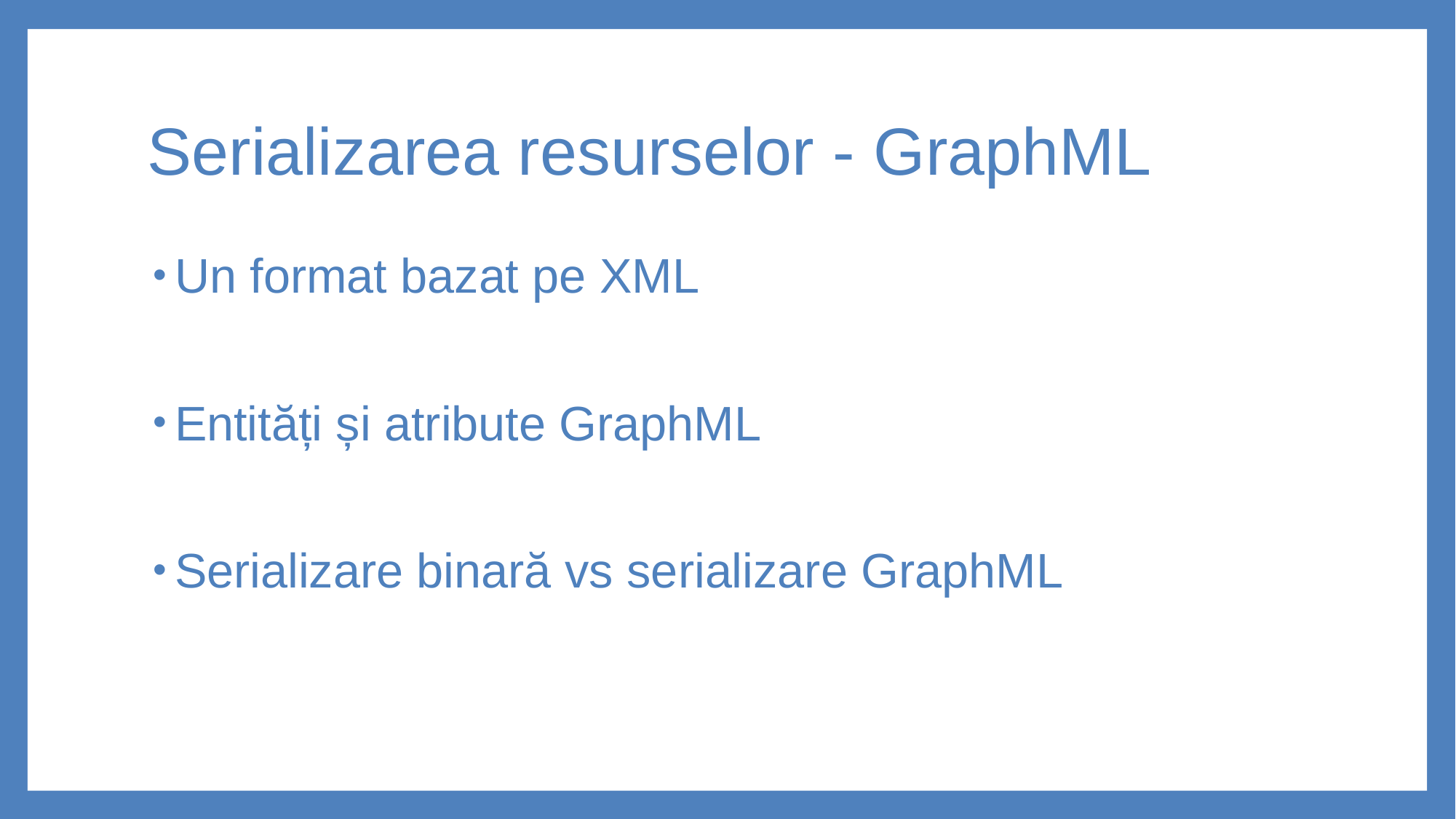

# Serializarea resurselor - GraphML
Un format bazat pe XML

Entități și atribute GraphML

Serializare binară vs serializare GraphML